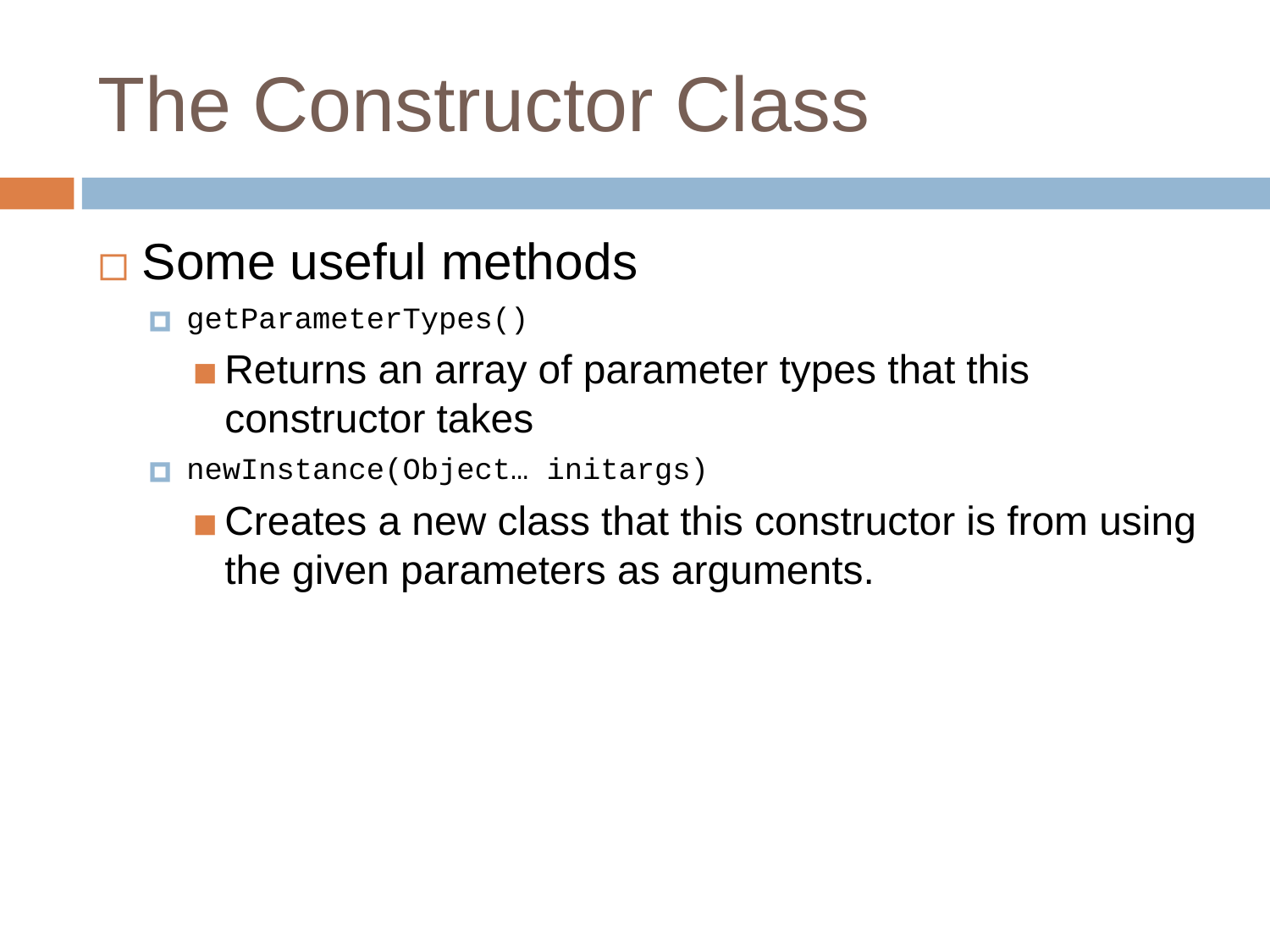

# The Constructor Class
Some useful methods
getParameterTypes()
Returns an array of parameter types that this constructor takes
newInstance(Object… initargs)
Creates a new class that this constructor is from using the given parameters as arguments.